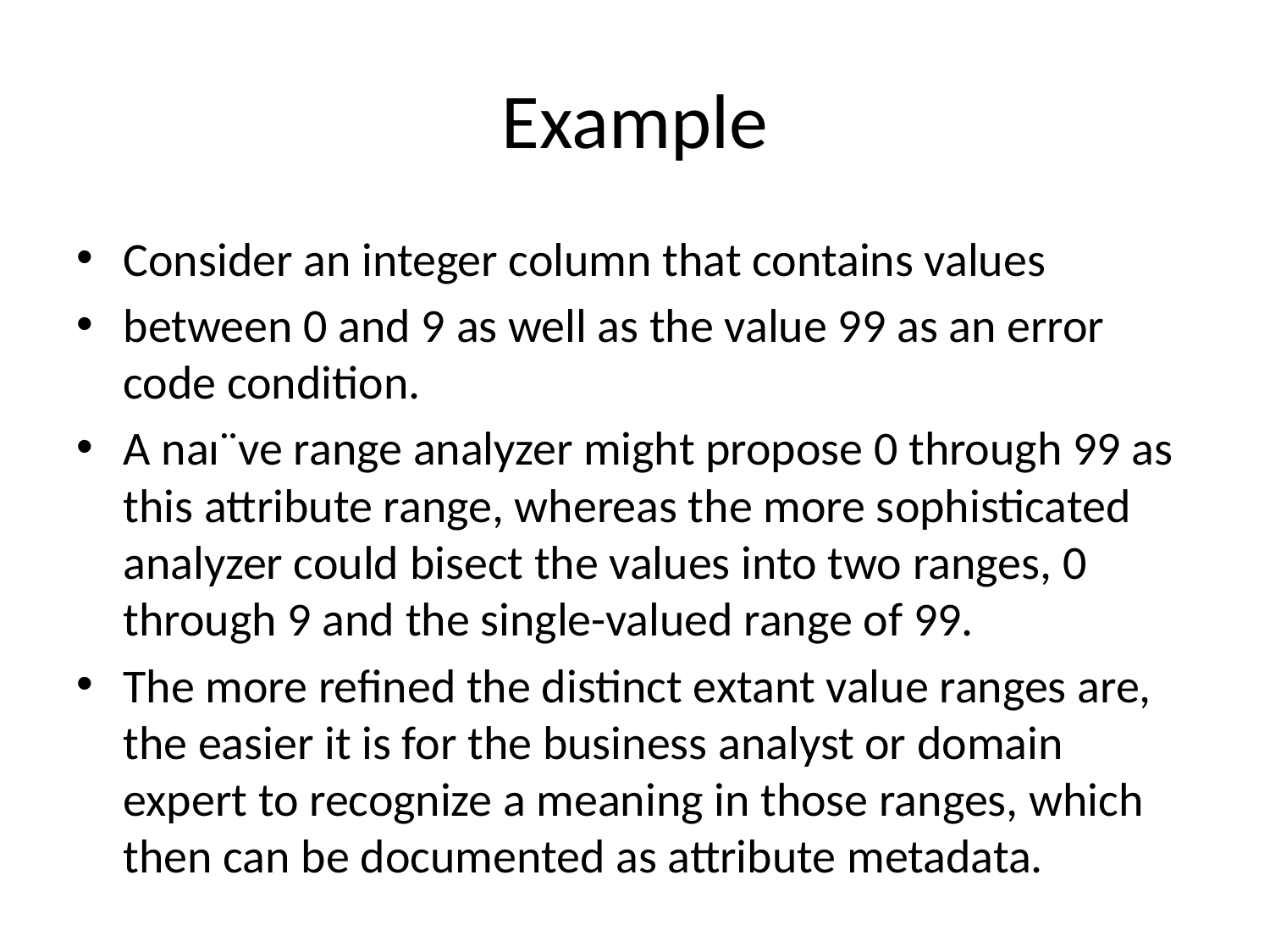

# Example
Consider an integer column that contains values
between 0 and 9 as well as the value 99 as an error code condition.
A naı¨ve range analyzer might propose 0 through 99 as this attribute range, whereas the more sophisticated analyzer could bisect the values into two ranges, 0 through 9 and the single-valued range of 99.
The more refined the distinct extant value ranges are, the easier it is for the business analyst or domain expert to recognize a meaning in those ranges, which then can be documented as attribute metadata.